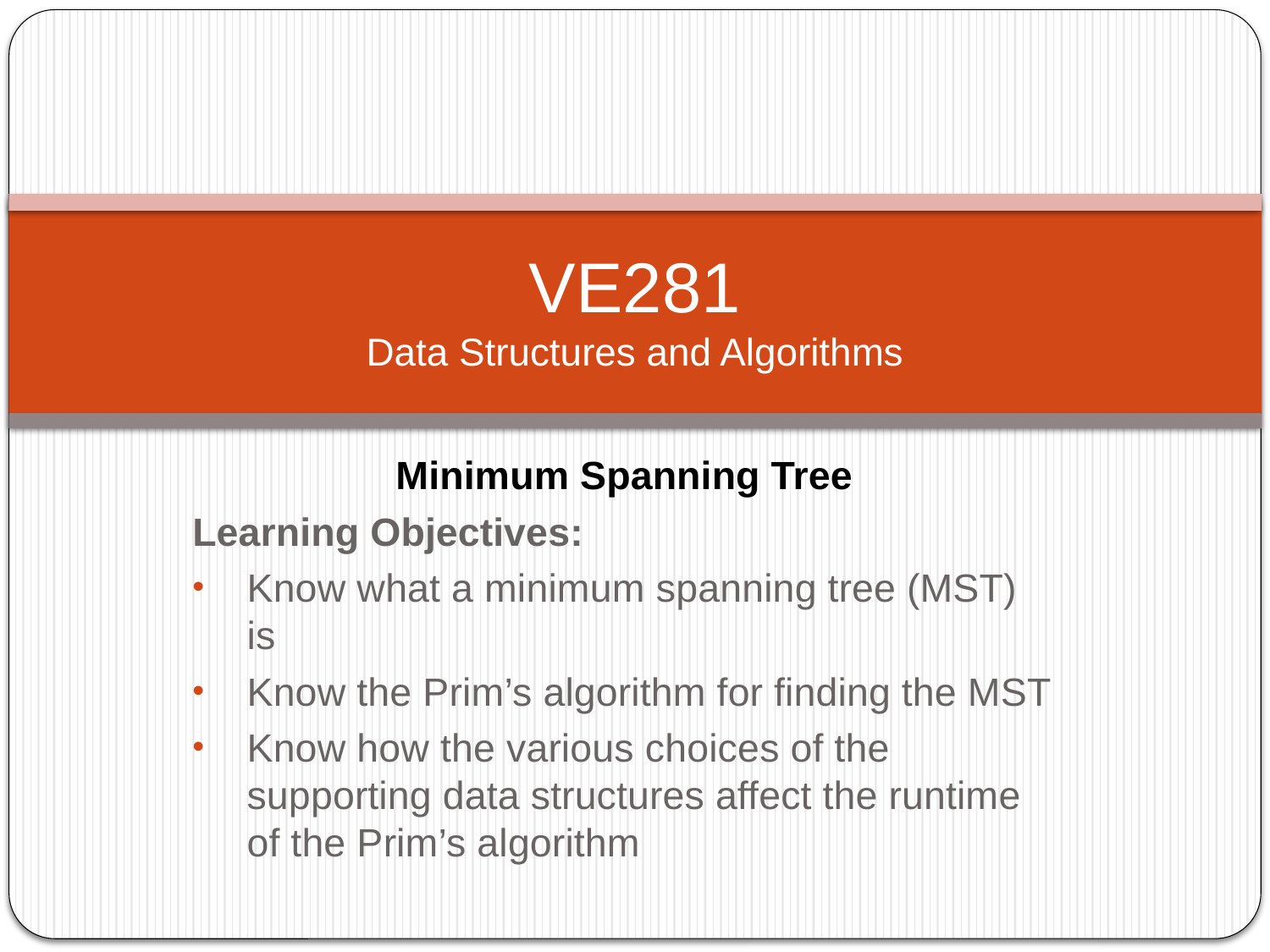

# VE281 Data Structures and Algorithms
Minimum Spanning Tree
Learning Objectives:
Know what a minimum spanning tree (MST) is
Know the Prim’s algorithm for finding the MST
Know how the various choices of the supporting data structures affect the runtime of the Prim’s algorithm